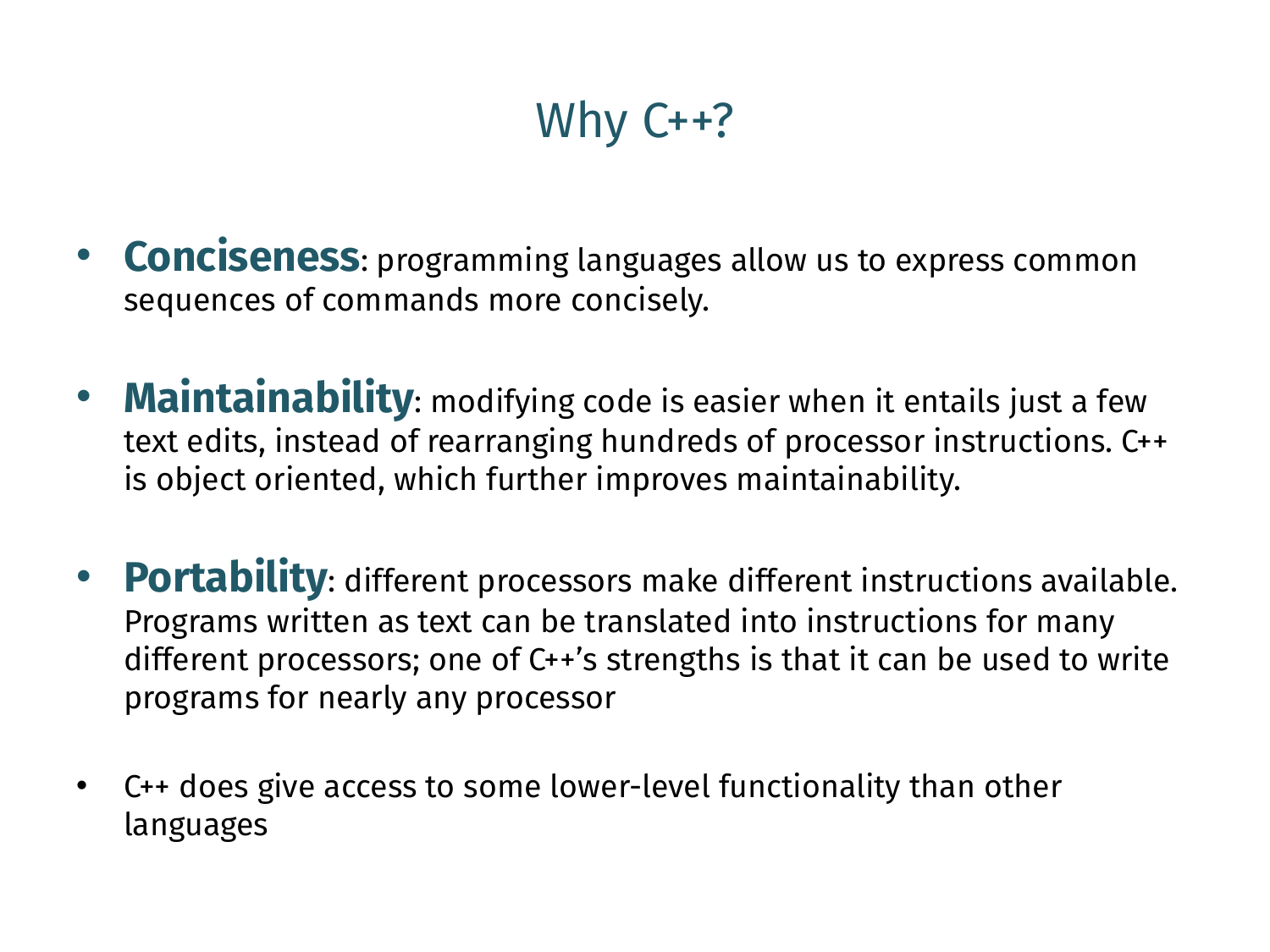

# Why C++?
Conciseness: programming languages allow us to express common sequences of commands more concisely.

Maintainability: modifying code is easier when it entails just a few text edits, instead of rearranging hundreds of processor instructions. C++ is object oriented, which further improves maintainability.

Portability: different processors make different instructions available. Programs written as text can be translated into instructions for many different processors; one of C++’s strengths is that it can be used to write programs for nearly any processor

C++ does give access to some lower-level functionality than other languages